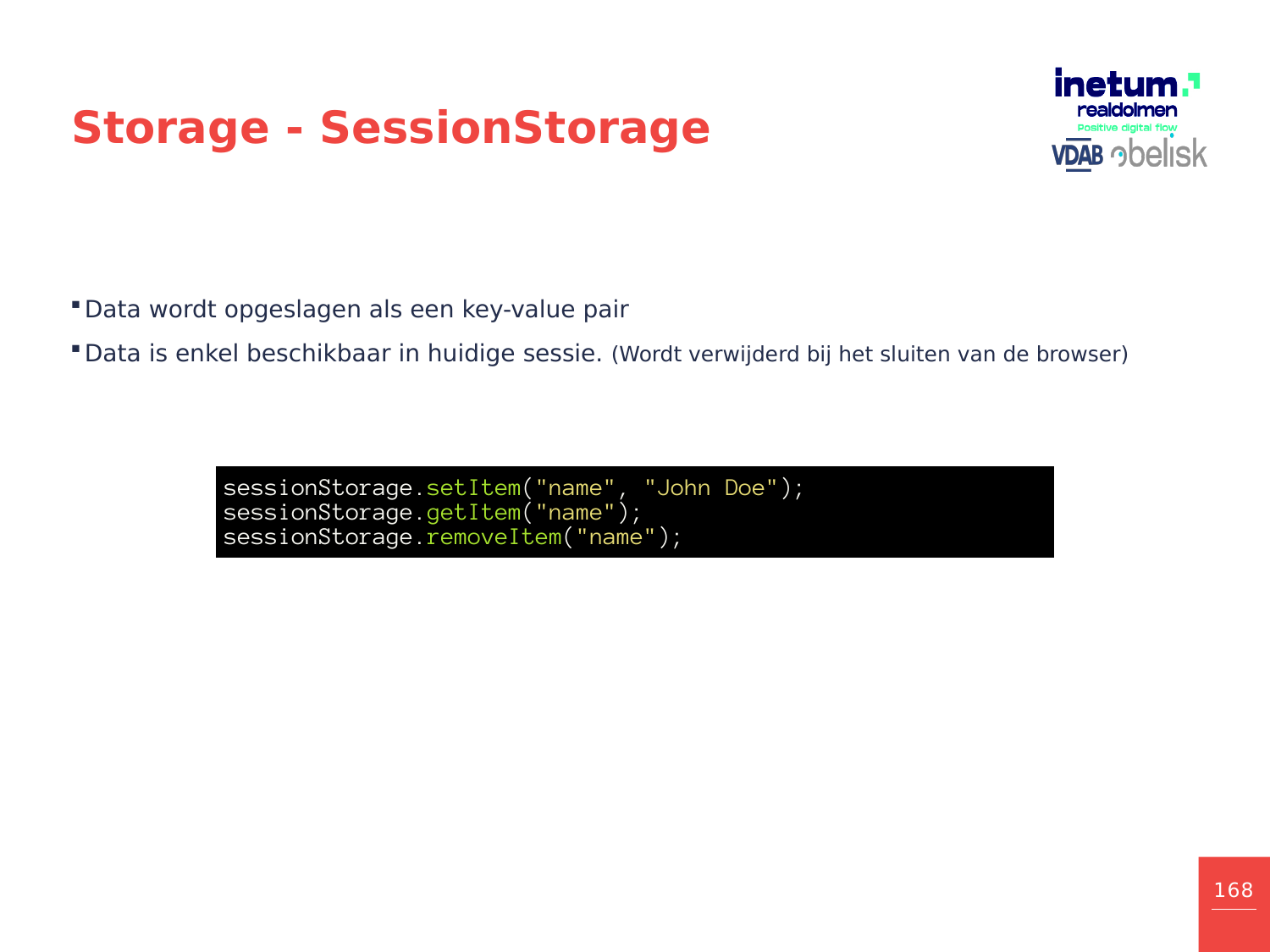

# Storage - SessionStorage
Data wordt opgeslagen als een key-value pair
Data is enkel beschikbaar in huidige sessie. (Wordt verwijderd bij het sluiten van de browser)
| sessionStorage.setItem("name", "John Doe"); sessionStorage.getItem("name"); sessionStorage.removeItem("name"); |
| --- |